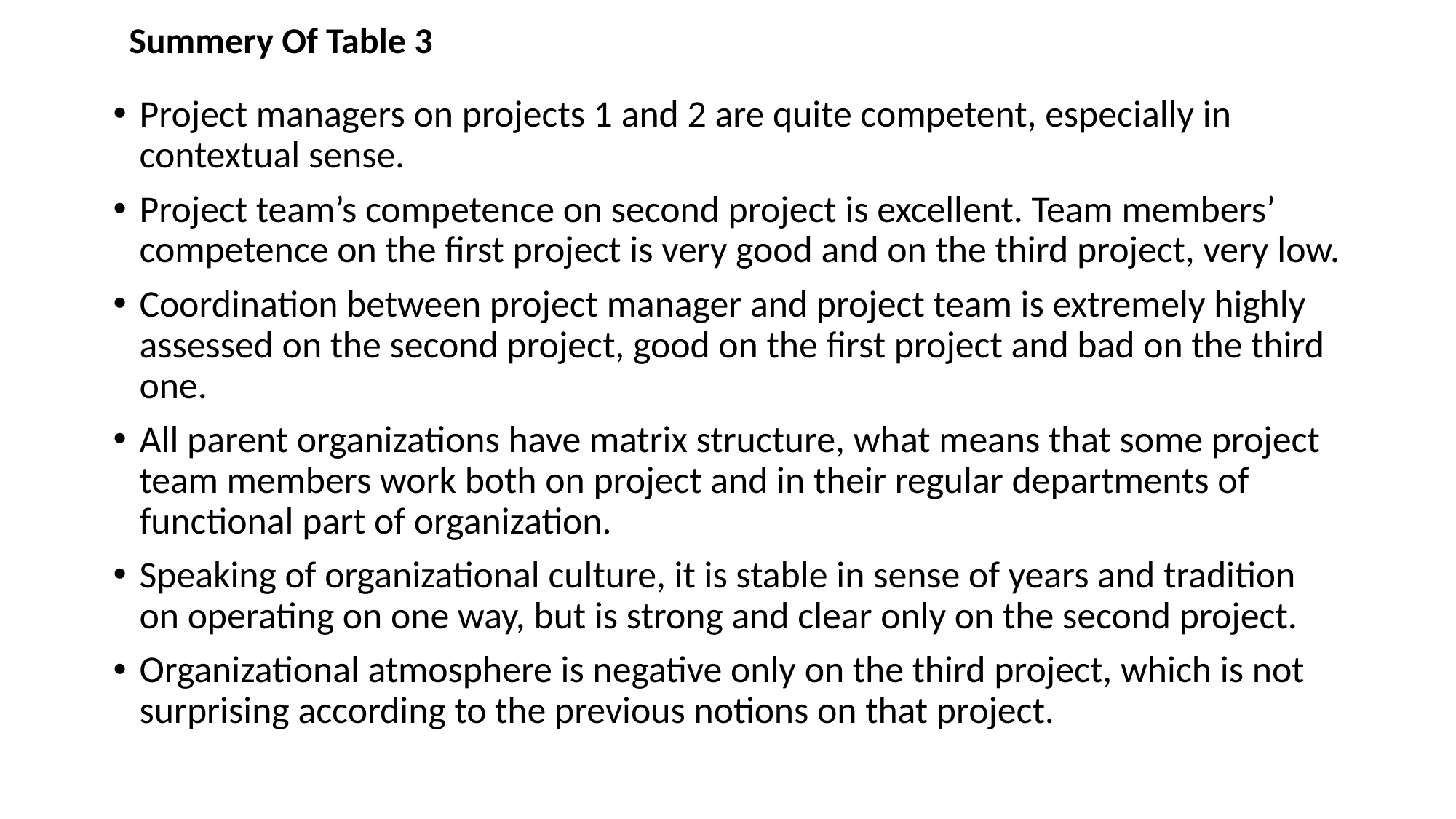

Summery Of Table 3
Project managers on projects 1 and 2 are quite competent, especially in contextual sense.
Project team’s competence on second project is excellent. Team members’ competence on the first project is very good and on the third project, very low.
Coordination between project manager and project team is extremely highly assessed on the second project, good on the first project and bad on the third one.
All parent organizations have matrix structure, what means that some project team members work both on project and in their regular departments of functional part of organization.
Speaking of organizational culture, it is stable in sense of years and tradition on operating on one way, but is strong and clear only on the second project.
Organizational atmosphere is negative only on the third project, which is not surprising according to the previous notions on that project.